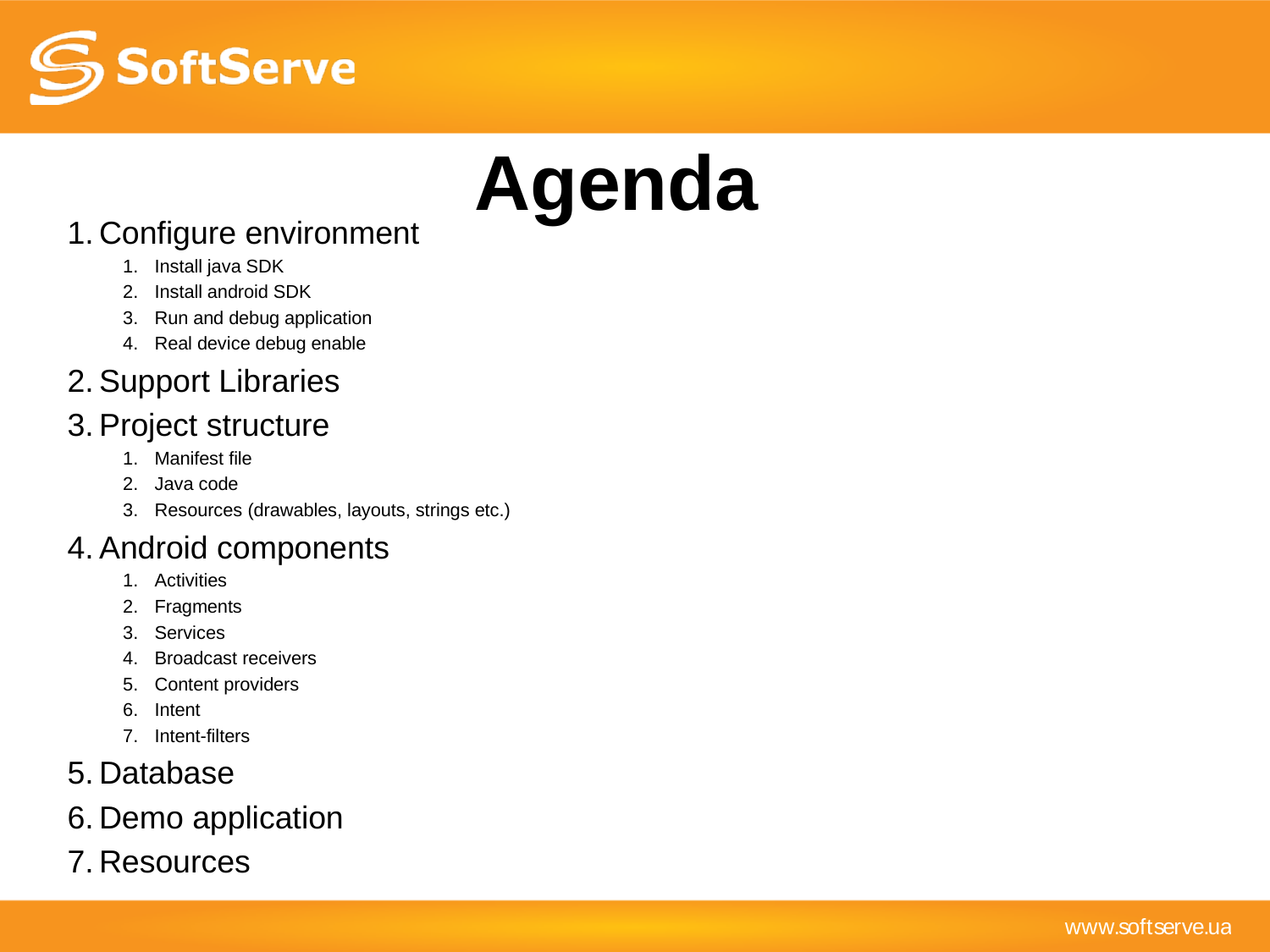

# Agenda
Configure environment
Install java SDK
Install android SDK
Run and debug application
Real device debug enable
Support Libraries
Project structure
Manifest file
Java code
Resources (drawables, layouts, strings etc.)
Android components
Activities
Fragments
Services
Broadcast receivers
Content providers
Intent
Intent-filters
Database
Demo application
Resources